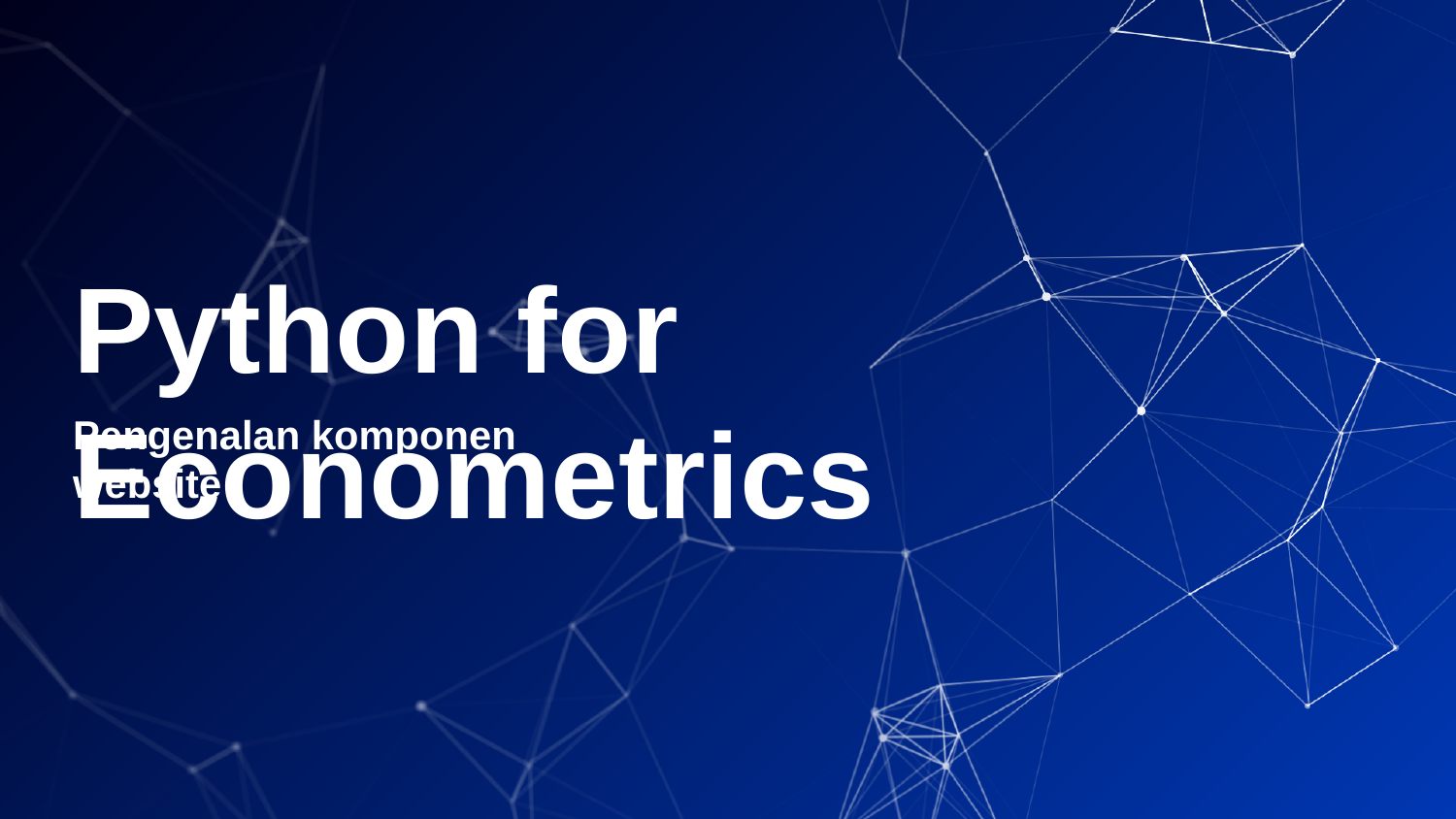

# Python for Econometrics
Pengenalan komponen website